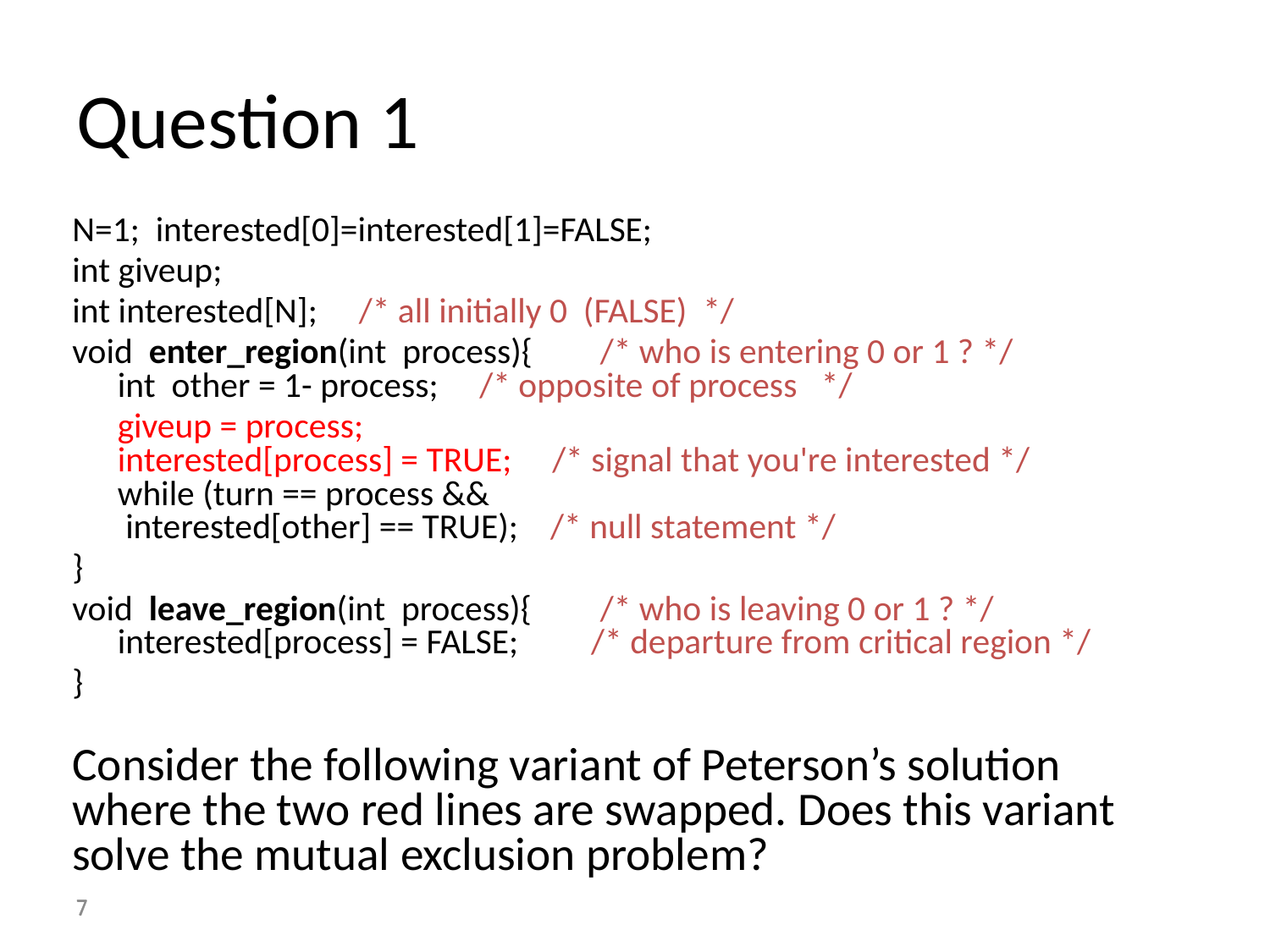

# Question 1
N=1;  interested[0]=interested[1]=FALSE;
int giveup;
int interested[N];			/* all initially 0  (FALSE)  */
void  enter_region(int  process){   	/* who is entering 0 or 1 ? */
int  other = 1- process;		/* opposite of process   */
	giveup = process;
interested[process] = TRUE;     /* signal that you're interested */
while (turn == process &&
	 interested[other] == TRUE);    /* null statement */
}
void  leave_region(int  process){		/* who is leaving 0 or 1 ? */
interested[process] = FALSE;         /* departure from critical region */
}
Consider the following variant of Peterson’s solution where the two red lines are swapped. Does this variant solve the mutual exclusion problem?
7
7